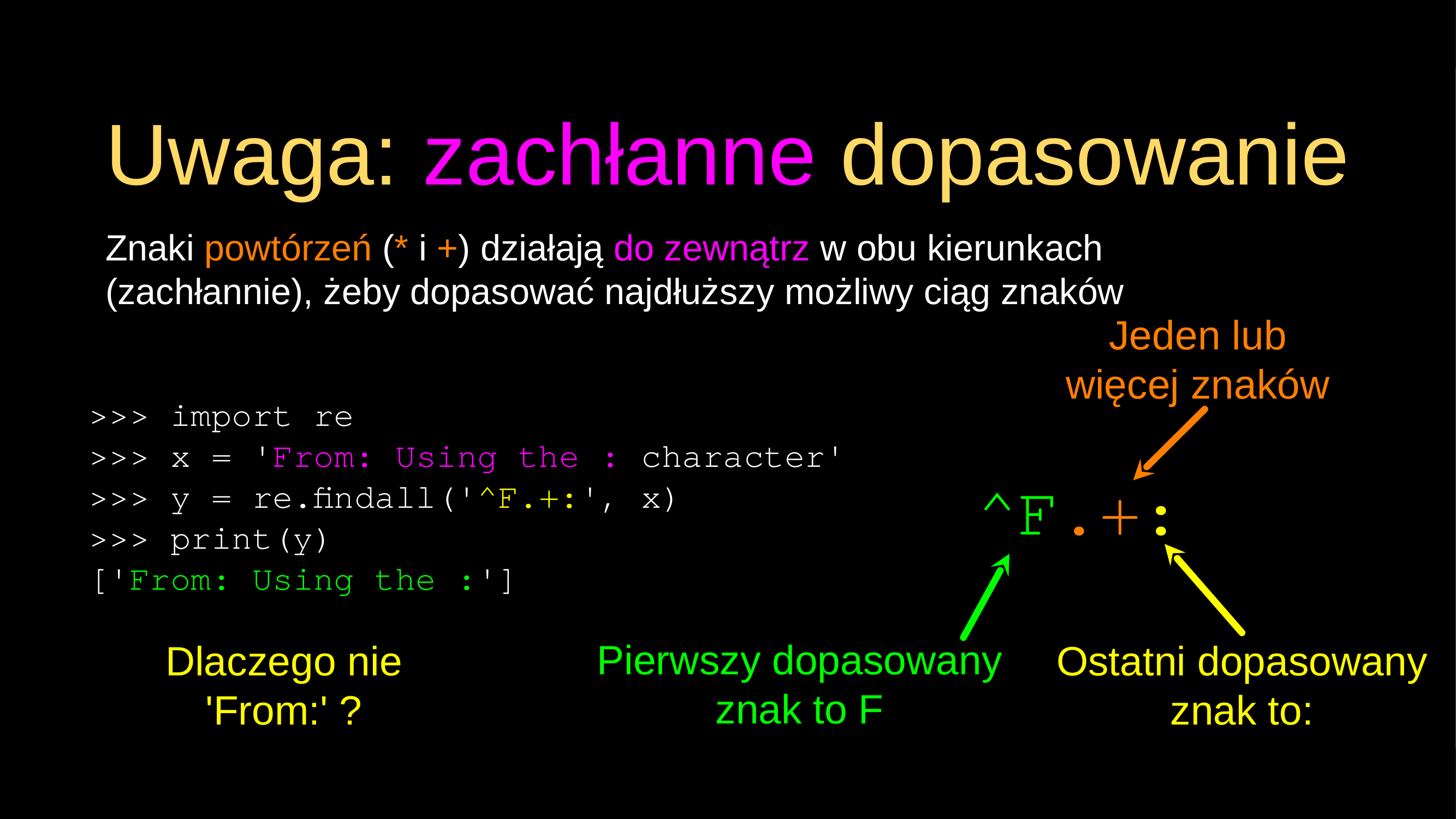

# Uwaga: zachłanne dopasowanie
Znaki powtórzeń (* i +) działają do zewnątrz w obu kierunkach (zachłannie), żeby dopasować najdłuższy możliwy ciąg znaków
Jeden lub więcej znaków
>>> import re
>>> x = 'From: Using the : character'
>>> y = re.findall('^F.+:', x)
>>> print(y)
['From: Using the :']
^F.+:
Pierwszy dopasowany znak to F
Ostatni dopasowany znak to:
Dlaczego nie 'From:' ?